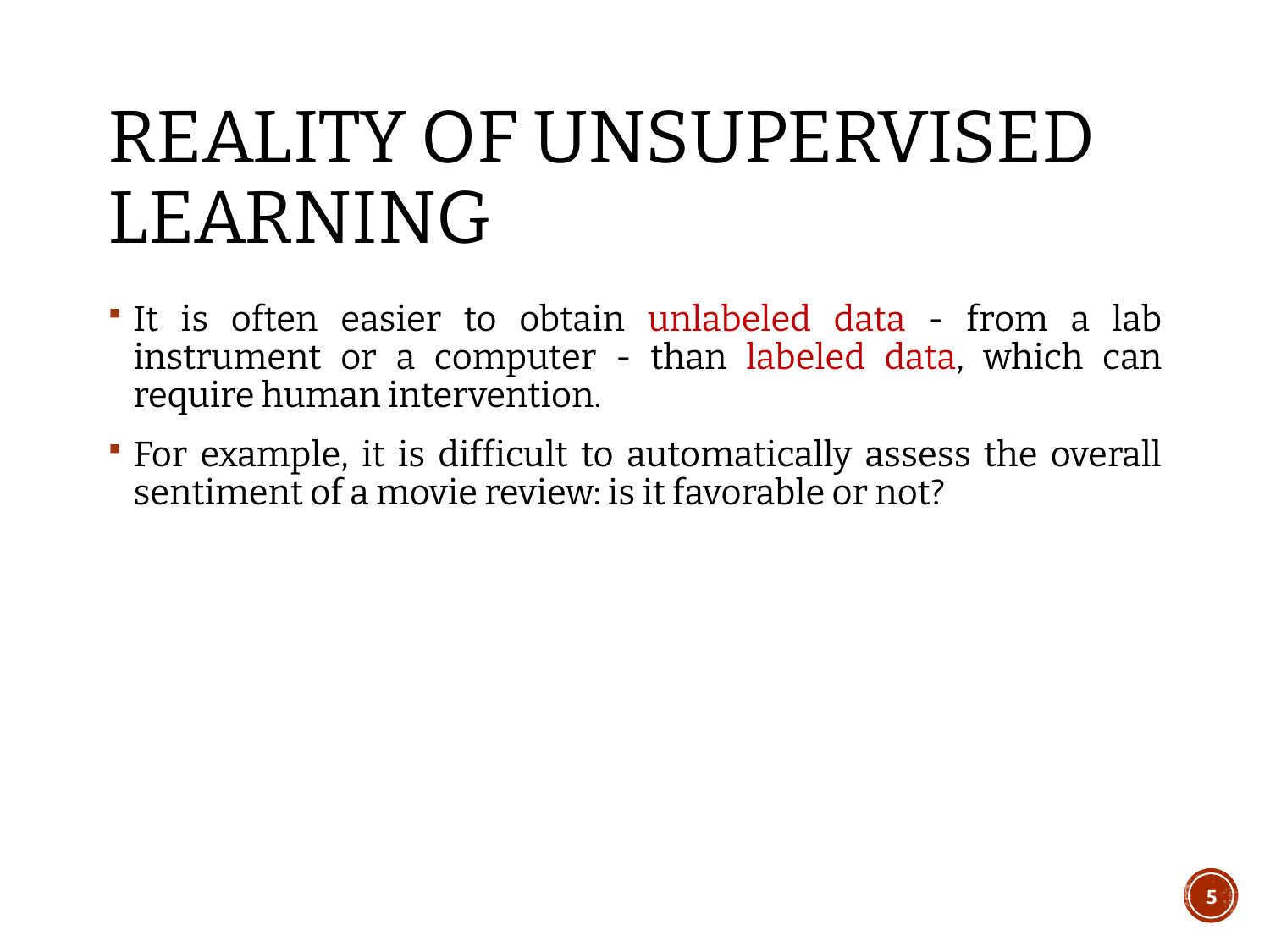

# Reality of unsupervised learning
It is often easier to obtain unlabeled data - from a lab instrument or a computer - than labeled data, which can require human intervention.
For example, it is difficult to automatically assess the overall sentiment of a movie review: is it favorable or not?

5